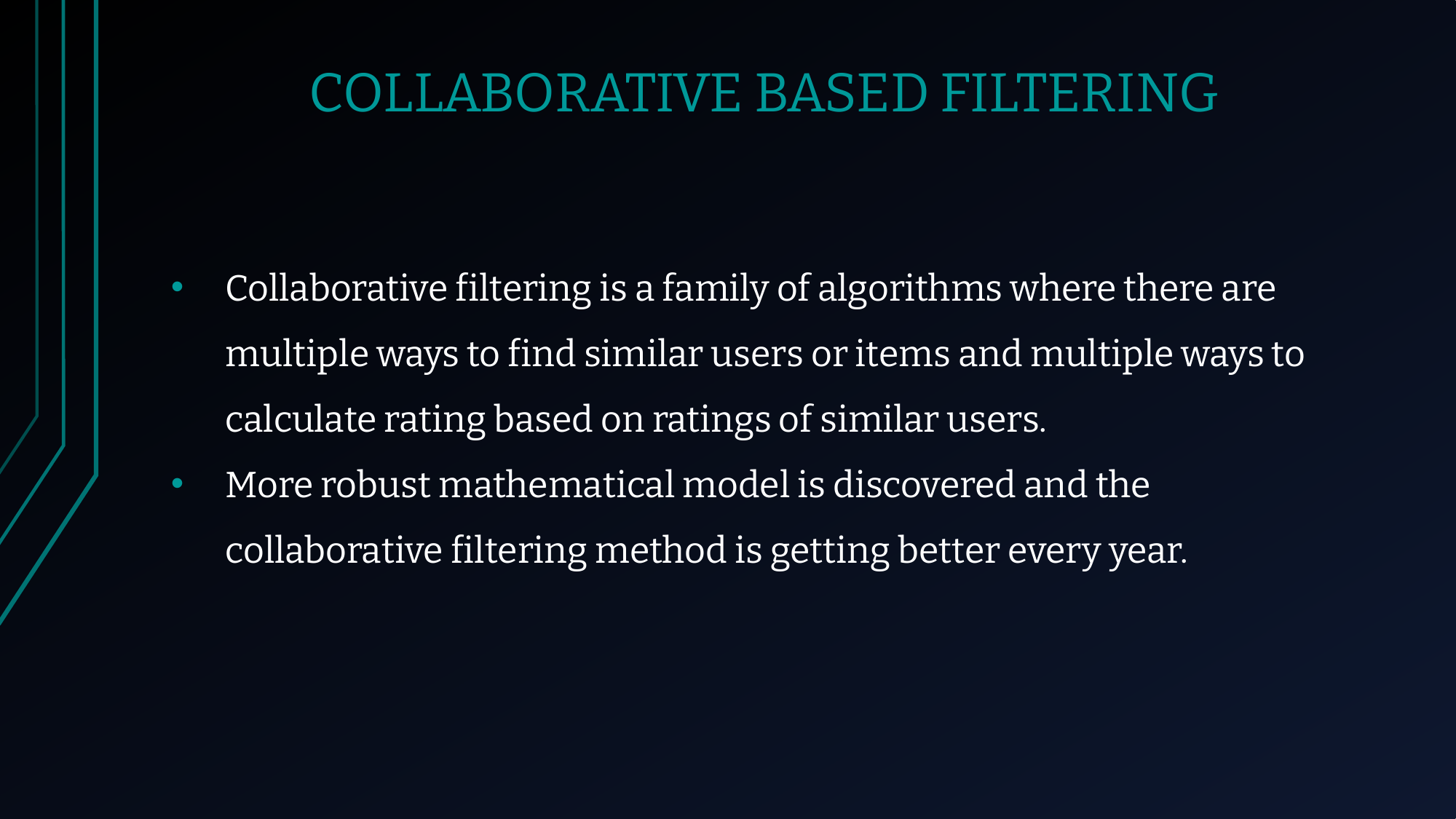

# COLLABORATIVE BASED FILTERING
Collaborative filtering is a family of algorithms where there are multiple ways to find similar users or items and multiple ways to calculate rating based on ratings of similar users.
More robust mathematical model is discovered and the collaborative filtering method is getting better every year.